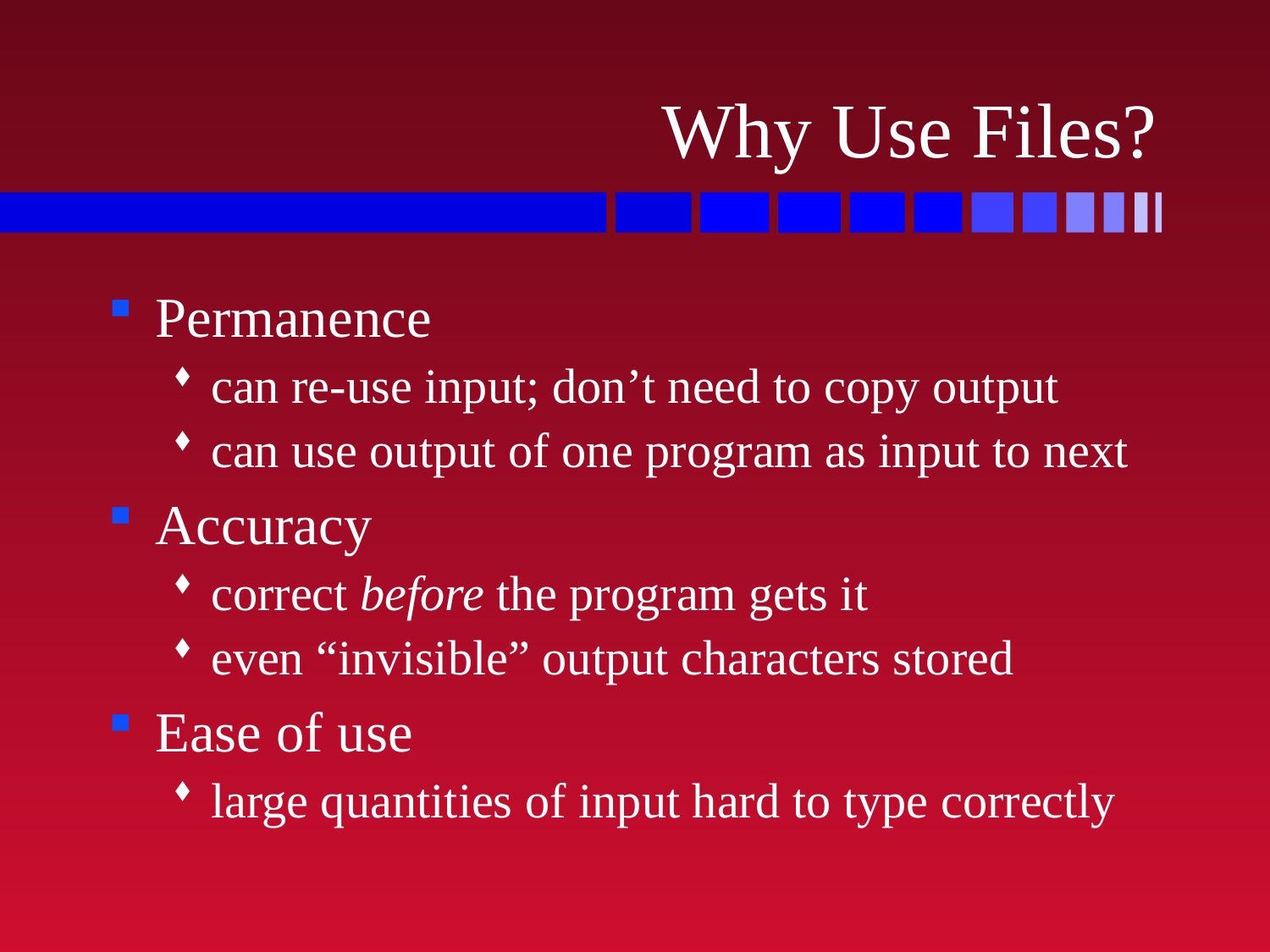

# Why Use Files?
Permanence
can re-use input; don’t need to copy output
can use output of one program as input to next
Accuracy
correct before the program gets it
even “invisible” output characters stored
Ease of use
large quantities of input hard to type correctly